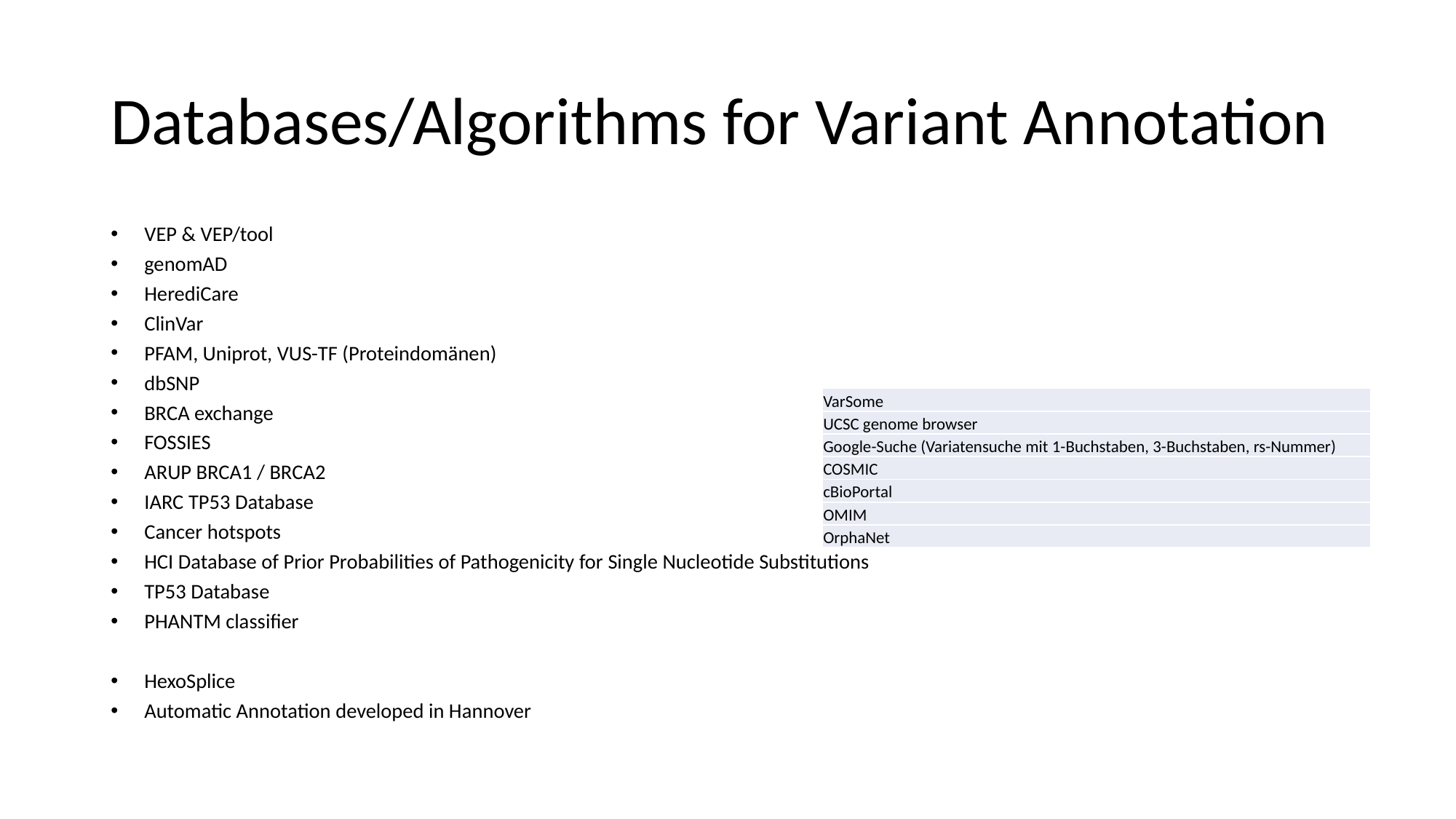

# Databases/Algorithms for Variant Annotation
VEP & VEP/tool
genomAD
HerediCare
ClinVar
PFAM, Uniprot, VUS-TF (Proteindomänen)
dbSNP
BRCA exchange
FOSSIES
ARUP BRCA1 / BRCA2
IARC TP53 Database
Cancer hotspots
HCI Database of Prior Probabilities of Pathogenicity for Single Nucleotide Substitutions
TP53 Database
PHANTM classifier

HexoSplice
Automatic Annotation developed in Hannover
| VarSome |
| --- |
| UCSC genome browser |
| Google-Suche (Variatensuche mit 1-Buchstaben, 3-Buchstaben, rs-Nummer) |
| COSMIC |
| cBioPortal |
| OMIM |
| OrphaNet |